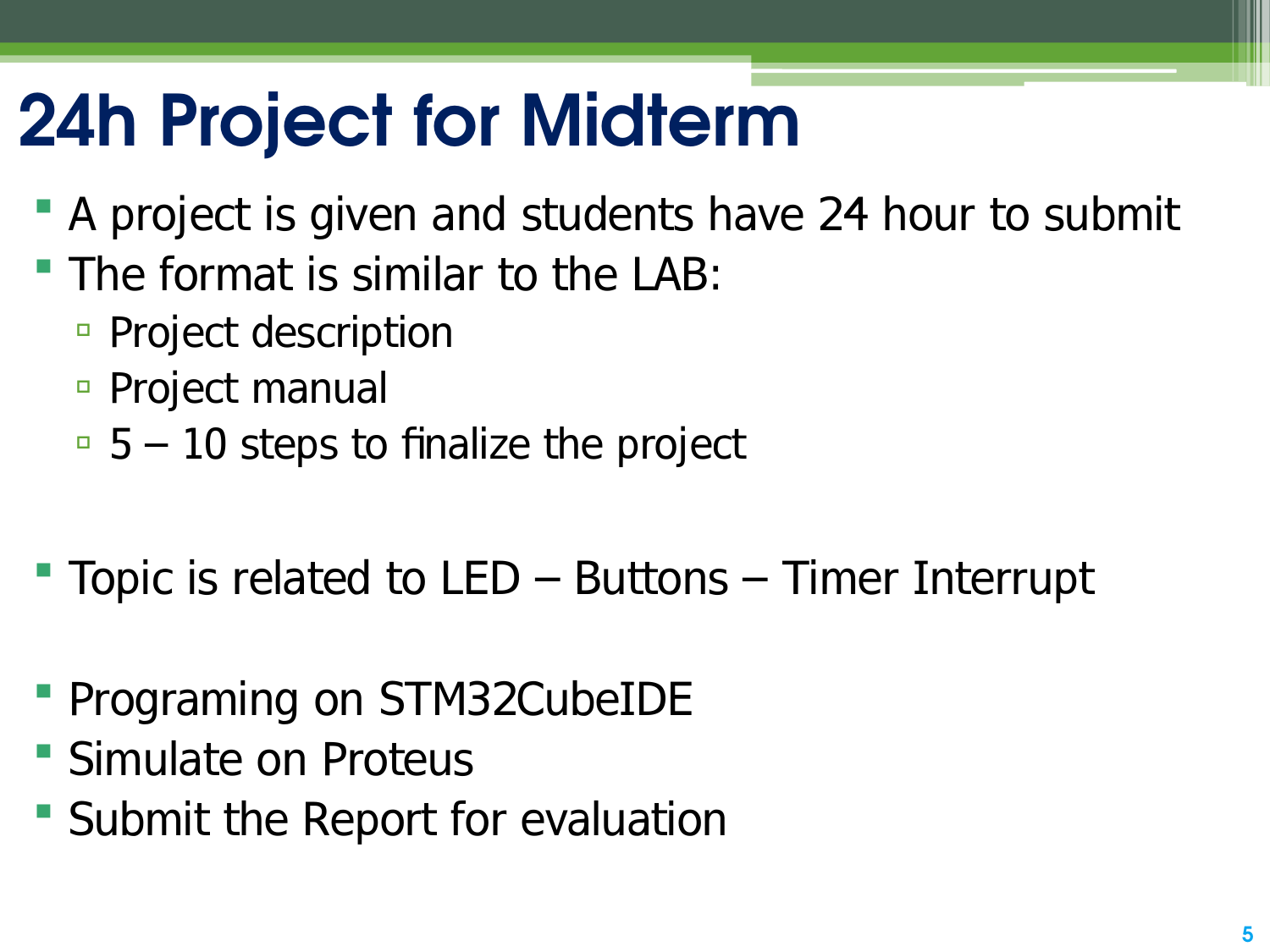

# 24h Project for Midterm
A project is given and students have 24 hour to submit
The format is similar to the LAB:
Project description
Project manual
5 – 10 steps to finalize the project

Topic is related to LED – Buttons – Timer Interrupt

Programing on STM32CubeIDE
Simulate on Proteus
Submit the Report for evaluation